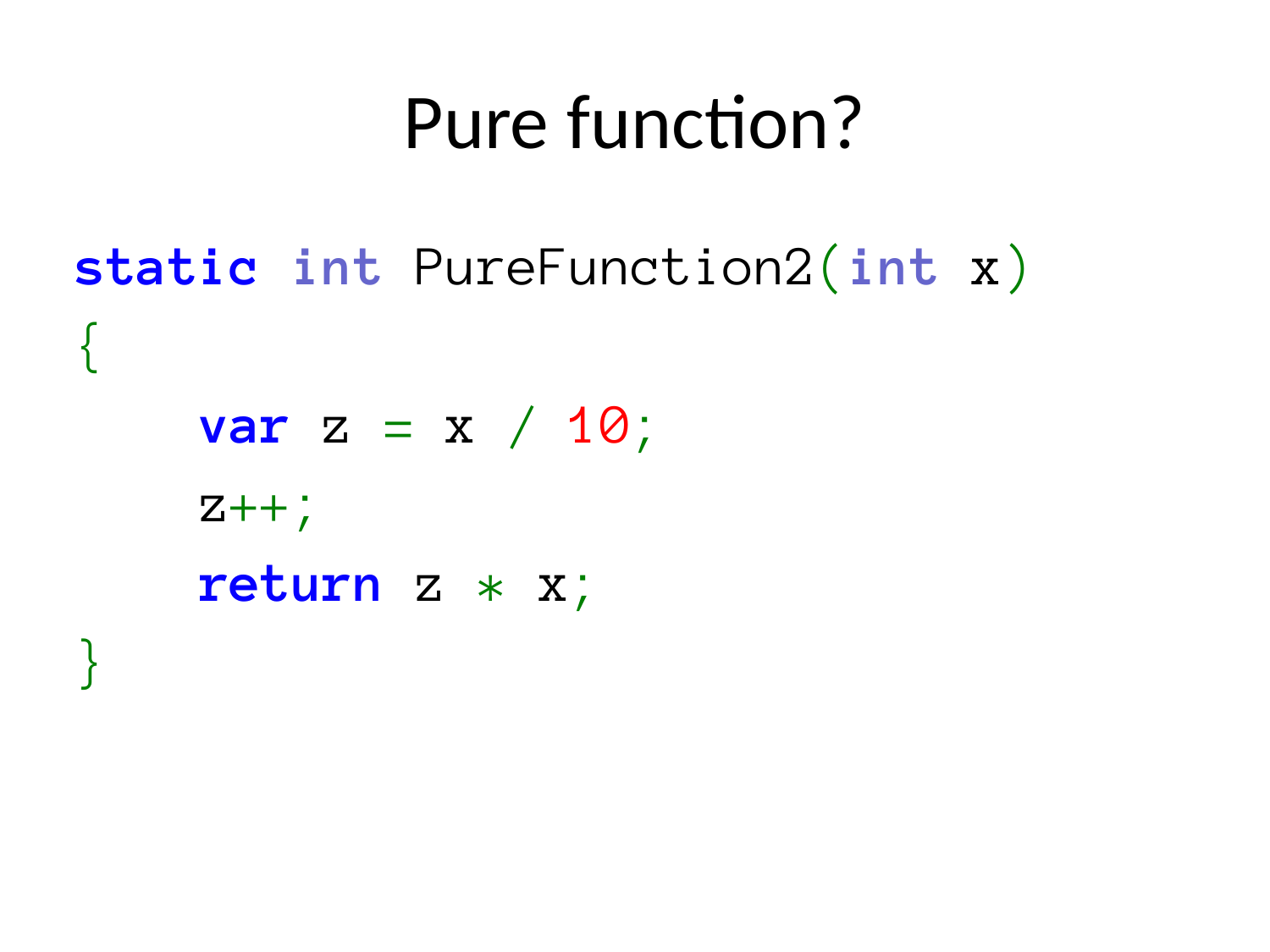

# Pure function?
static int PureFunction2(int x)
{
    var z = x / 10;
    z++;
    return z * x;
}